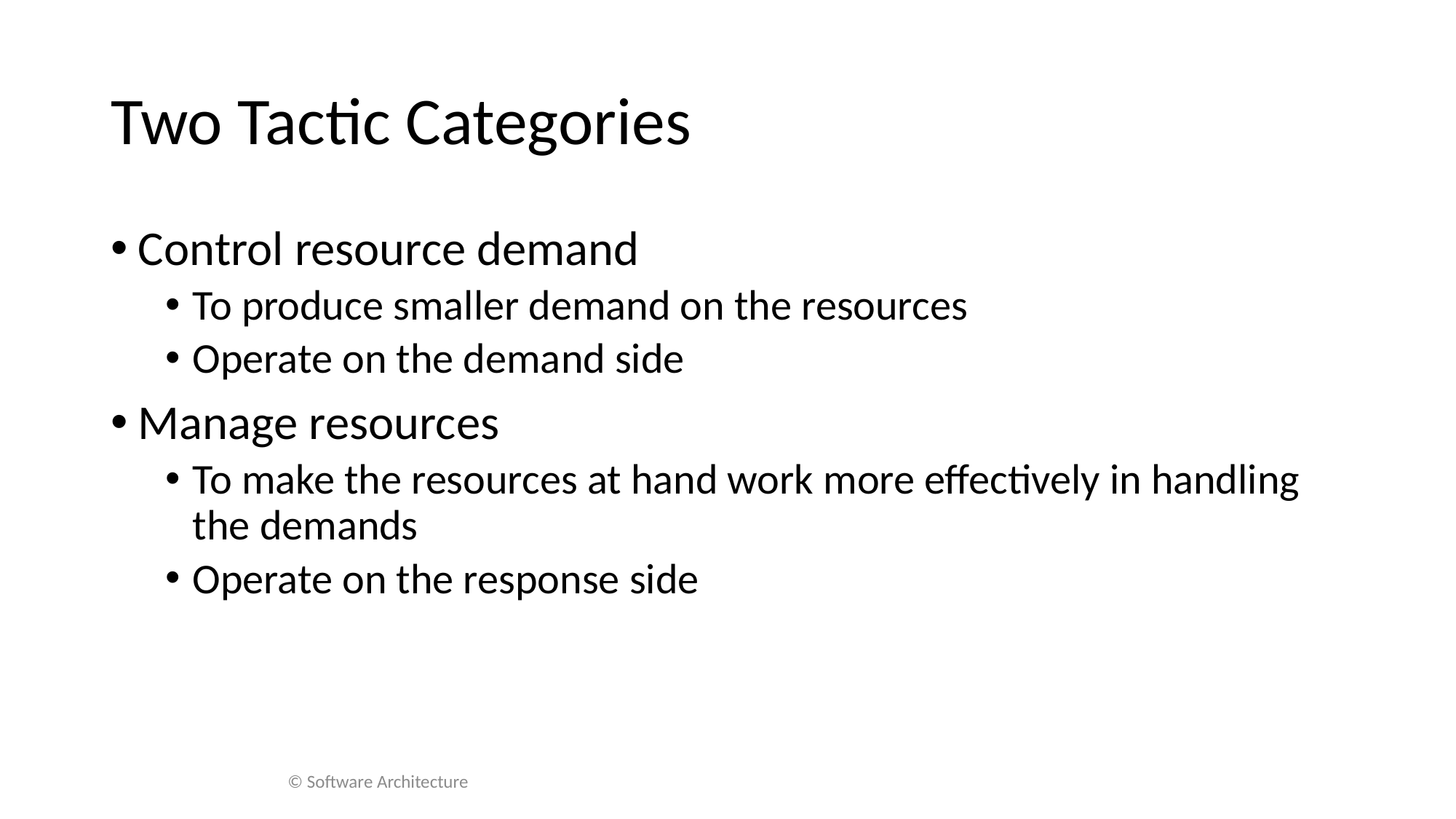

# Two Tactic Categories
Control resource demand
To produce smaller demand on the resources
Operate on the demand side
Manage resources
To make the resources at hand work more effectively in handling the demands
Operate on the response side

© Software Architecture